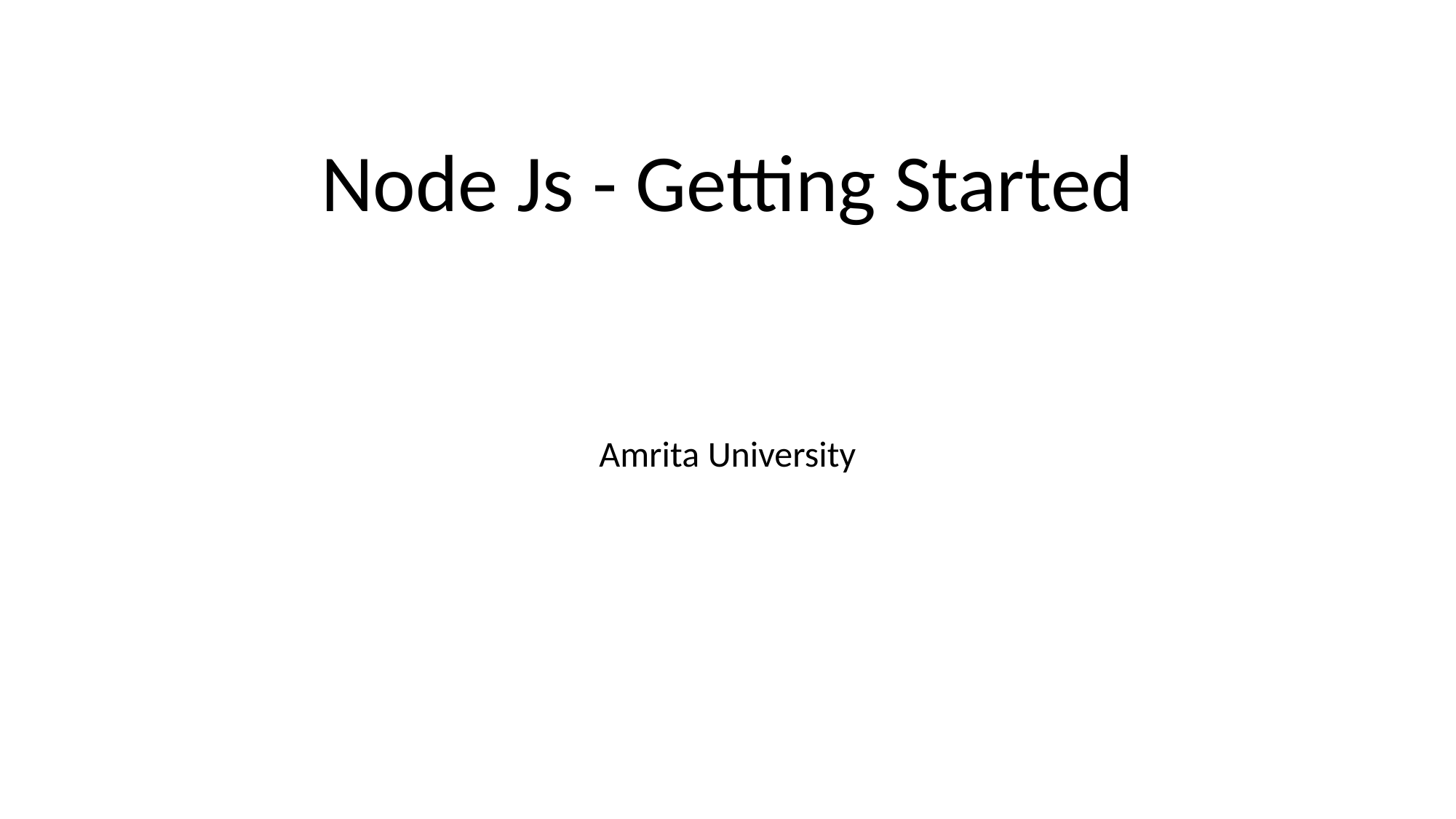

# Node Js - Getting Started
Amrita University